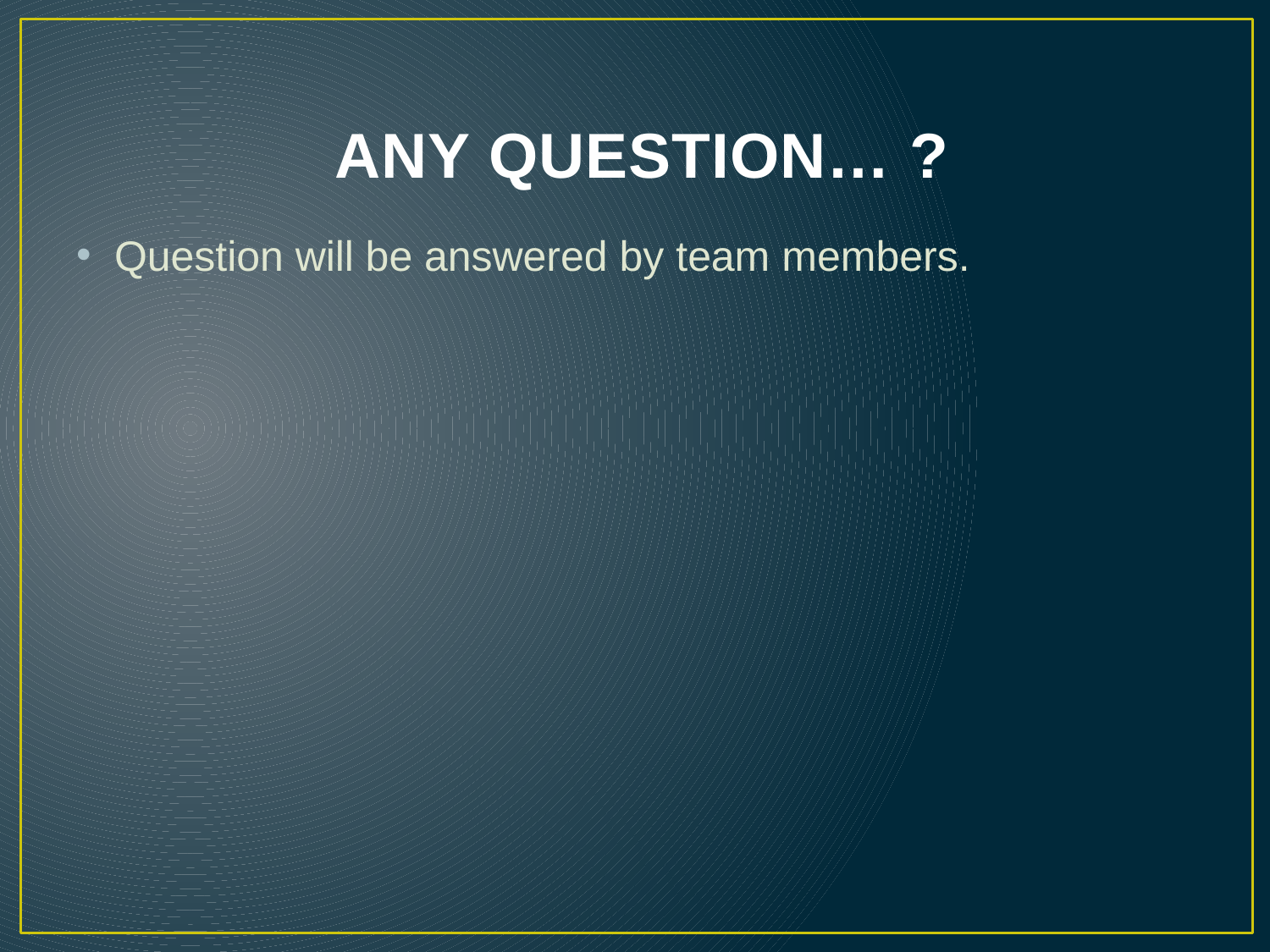

# ANY QUESTION… ?
Question will be answered by team members.